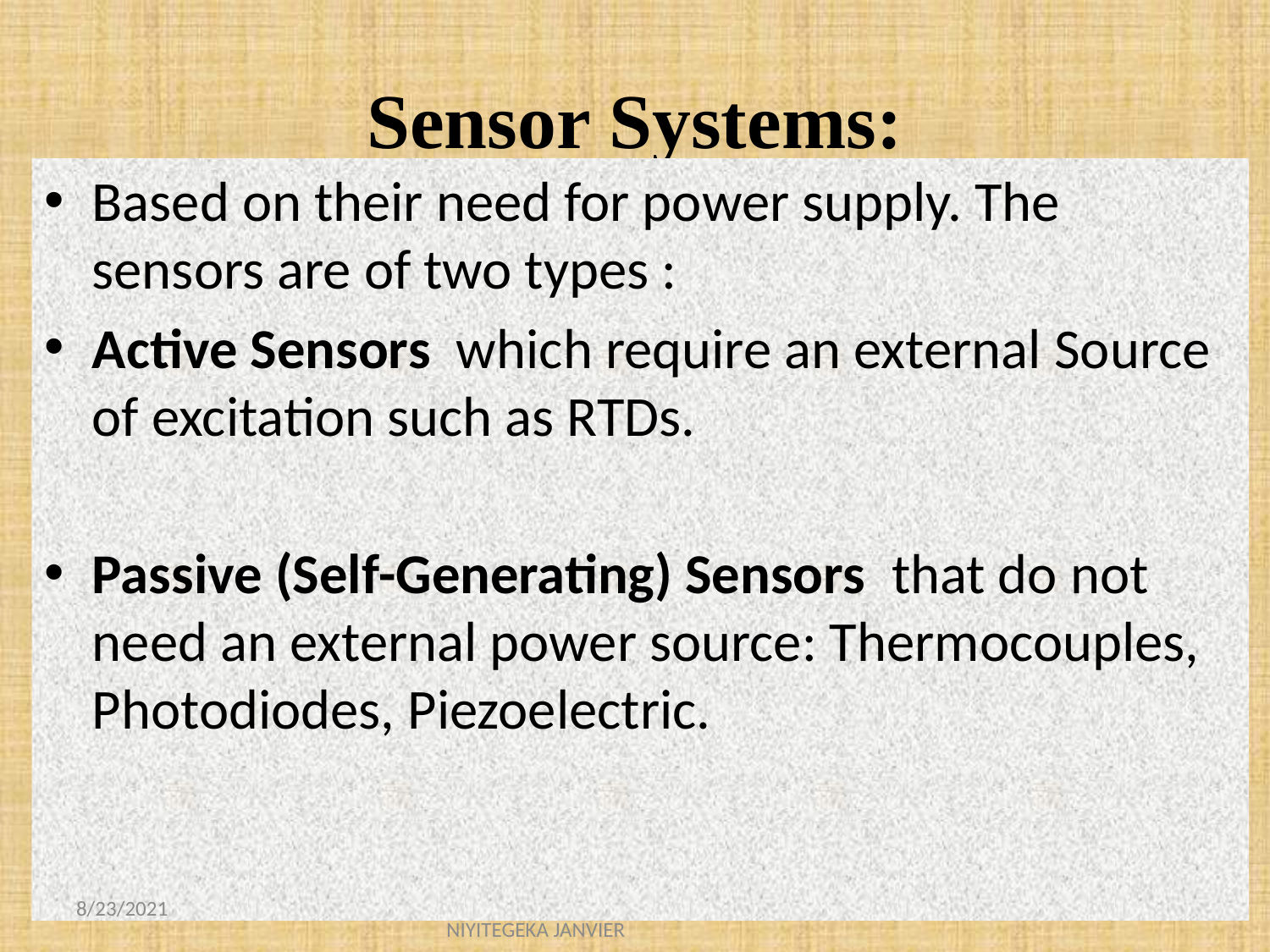

# Sensor Systems:
Based on their need for power supply. The  sensors are of two types :
Active Sensors  which require an external Source of excitation such as RTDs.

Passive (Self-Generating) Sensors  that do not need an external power source: Thermocouples, Photodiodes, Piezoelectric.

8/23/2021
AUTOMATION CONTROL SYSTEM/       ENG. NIYITEGEKA JANVIER